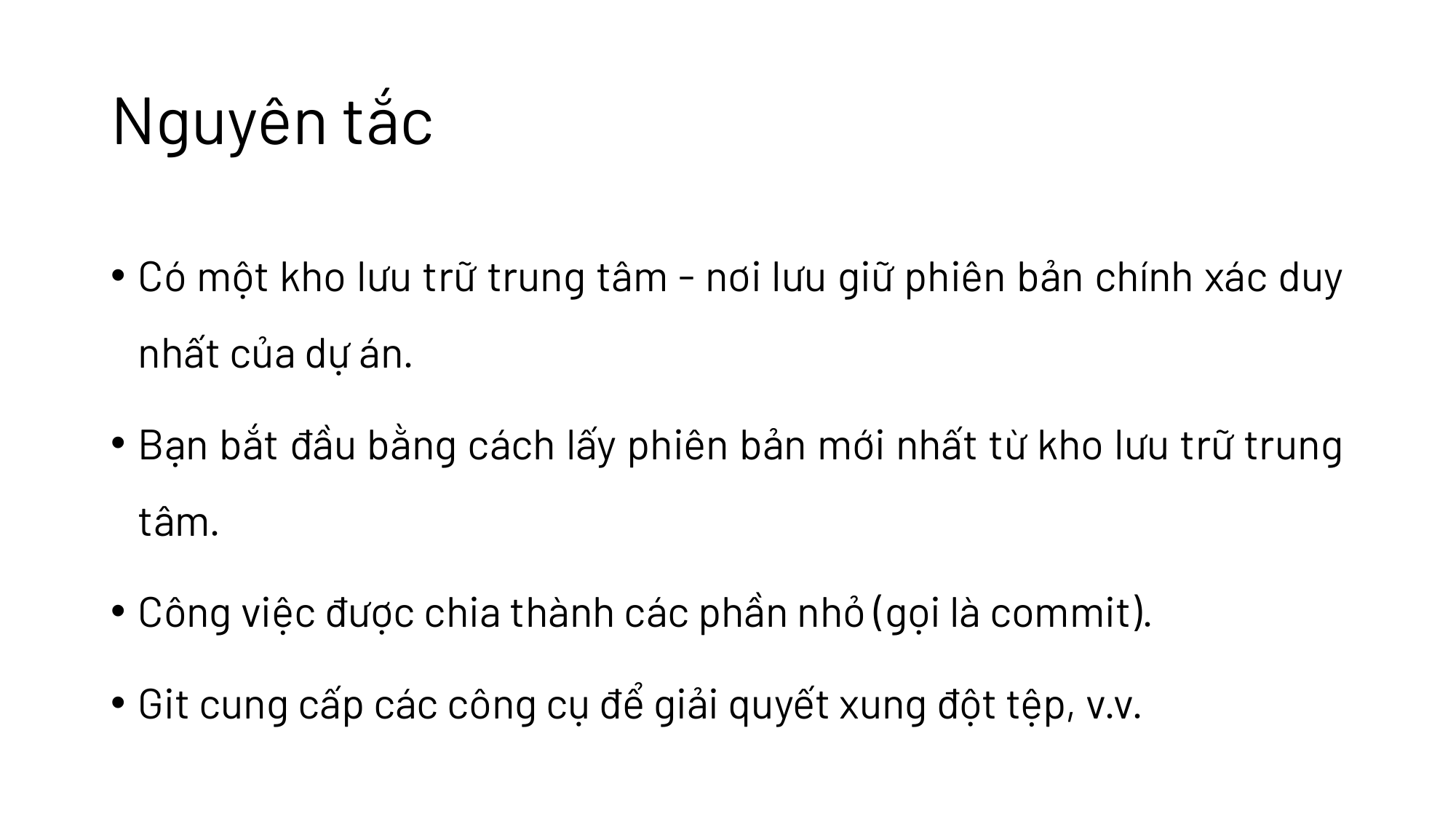

# Nguyên tắc
Có một kho lưu trữ trung tâm - nơi lưu giữ phiên bản chính xác duy nhất của dự án.
Bạn bắt đầu bằng cách lấy phiên bản mới nhất từ kho lưu trữ trung tâm.
Công việc được chia thành các phần nhỏ (gọi là commit).
Git cung cấp các công cụ để giải quyết xung đột tệp, v.v.